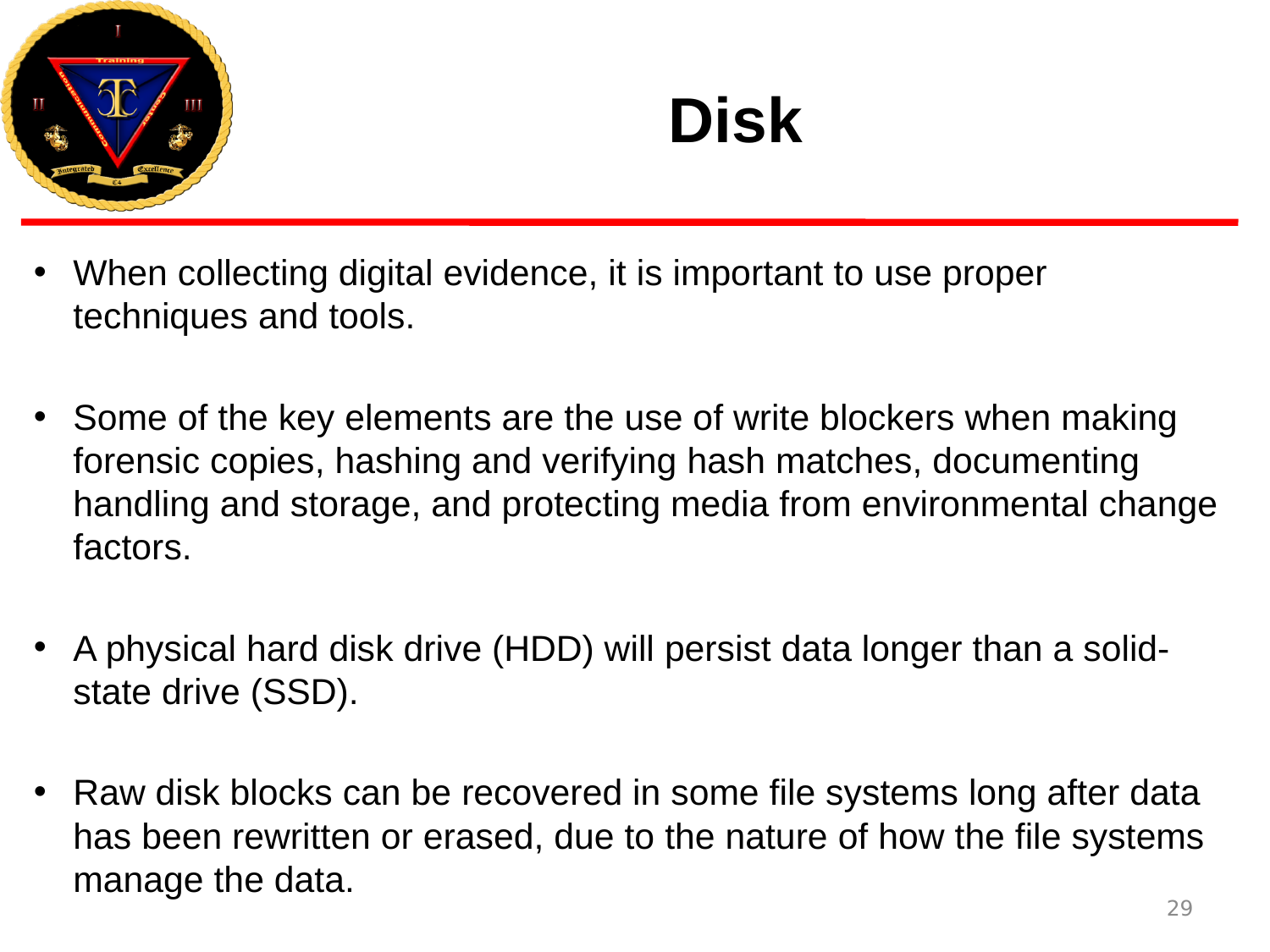

# Disk
When collecting digital evidence, it is important to use proper techniques and tools.

Some of the key elements are the use of write blockers when making forensic copies, hashing and verifying hash matches, documenting handling and storage, and protecting media from environmental change factors.

A physical hard disk drive (HDD) will persist data longer than a solid-state drive (SSD).

Raw disk blocks can be recovered in some file systems long after data has been rewritten or erased, due to the nature of how the file systems manage the data.
29